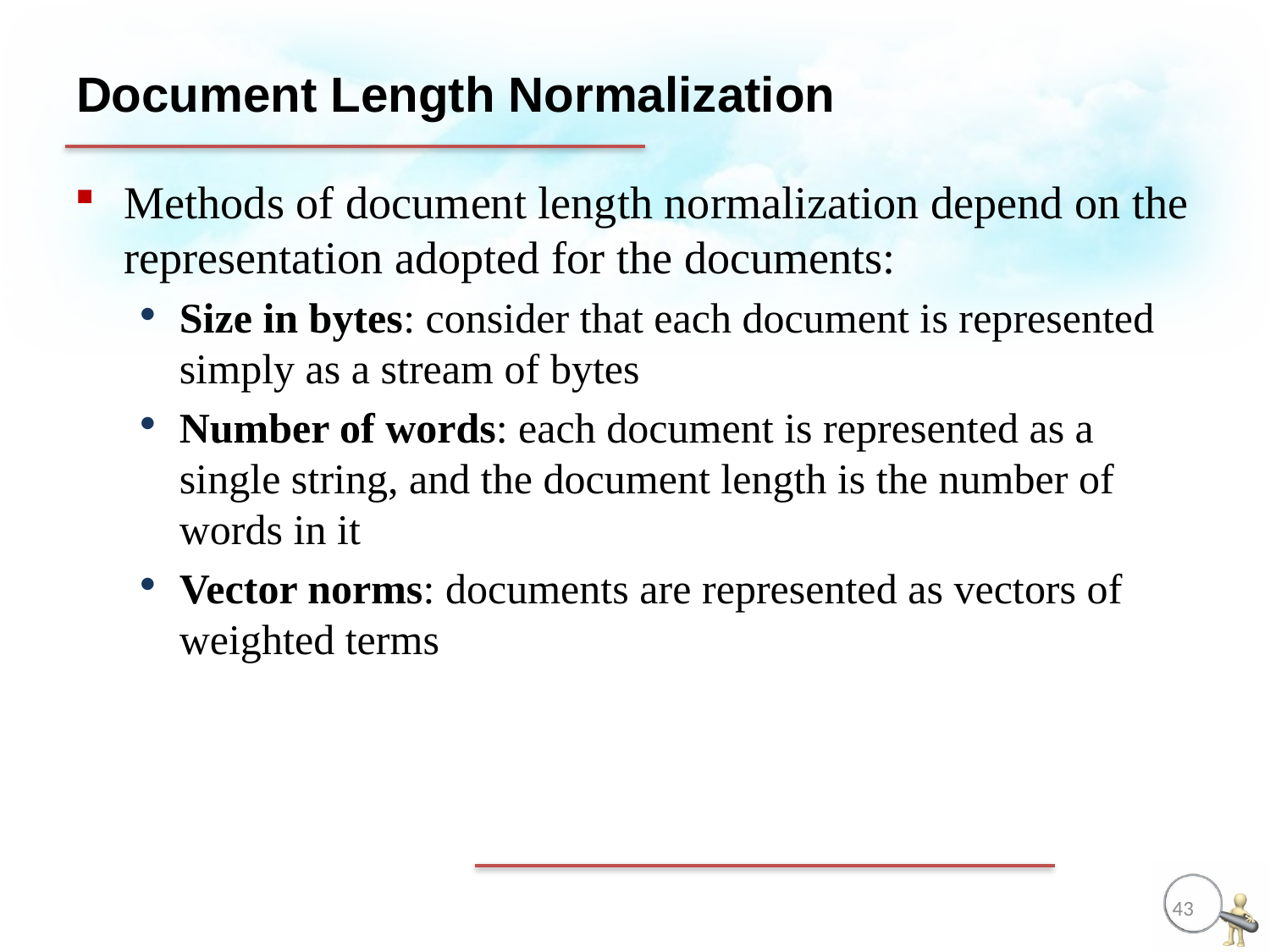

# Document Length Normalization
Methods of document length normalization depend on the representation adopted for the documents:
Size in bytes: consider that each document is represented simply as a stream of bytes
Number of words: each document is represented as a single string, and the document length is the number of words in it
Vector norms: documents are represented as vectors of weighted terms
43